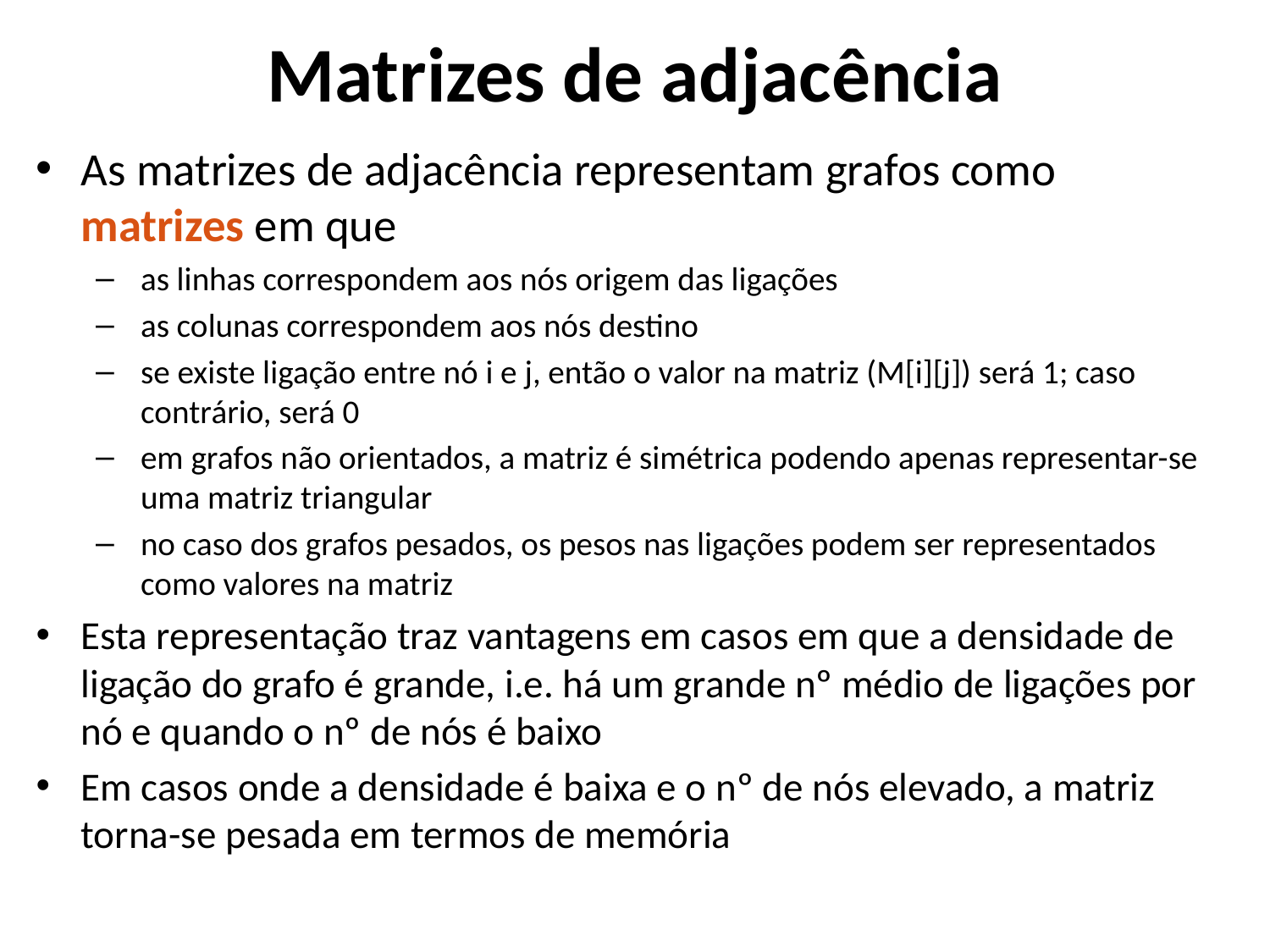

# Matrizes de adjacência
As matrizes de adjacência representam grafos como matrizes em que
as linhas correspondem aos nós origem das ligações
as colunas correspondem aos nós destino
se existe ligação entre nó i e j, então o valor na matriz (M[i][j]) será 1; caso contrário, será 0
em grafos não orientados, a matriz é simétrica podendo apenas representar-se uma matriz triangular
no caso dos grafos pesados, os pesos nas ligações podem ser representados como valores na matriz
Esta representação traz vantagens em casos em que a densidade de ligação do grafo é grande, i.e. há um grande nº médio de ligações por nó e quando o nº de nós é baixo
Em casos onde a densidade é baixa e o nº de nós elevado, a matriz torna-se pesada em termos de memória